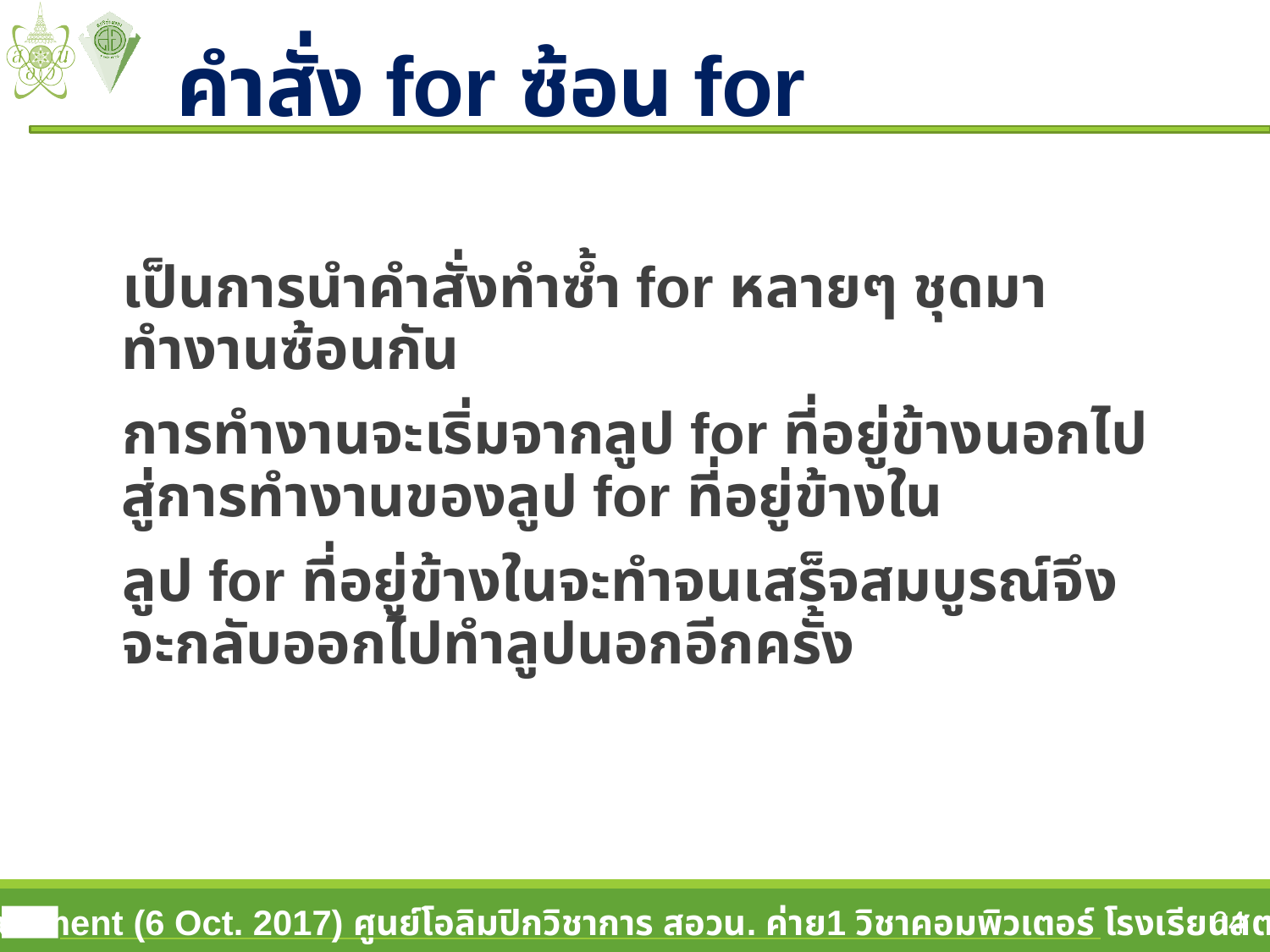

# คำสั่ง for ซ้อน for
เป็นการนำคำสั่งทำซ้ำ for หลายๆ ชุดมาทำงานซ้อนกัน
การทำงานจะเริ่มจากลูป for ที่อยู่ข้างนอกไปสู่การทำงานของลูป for ที่อยู่ข้างใน
ลูป for ที่อยู่ข้างในจะทำจนเสร็จสมบูรณ์จึงจะกลับออกไปทำลูปนอกอีกครั้ง

64